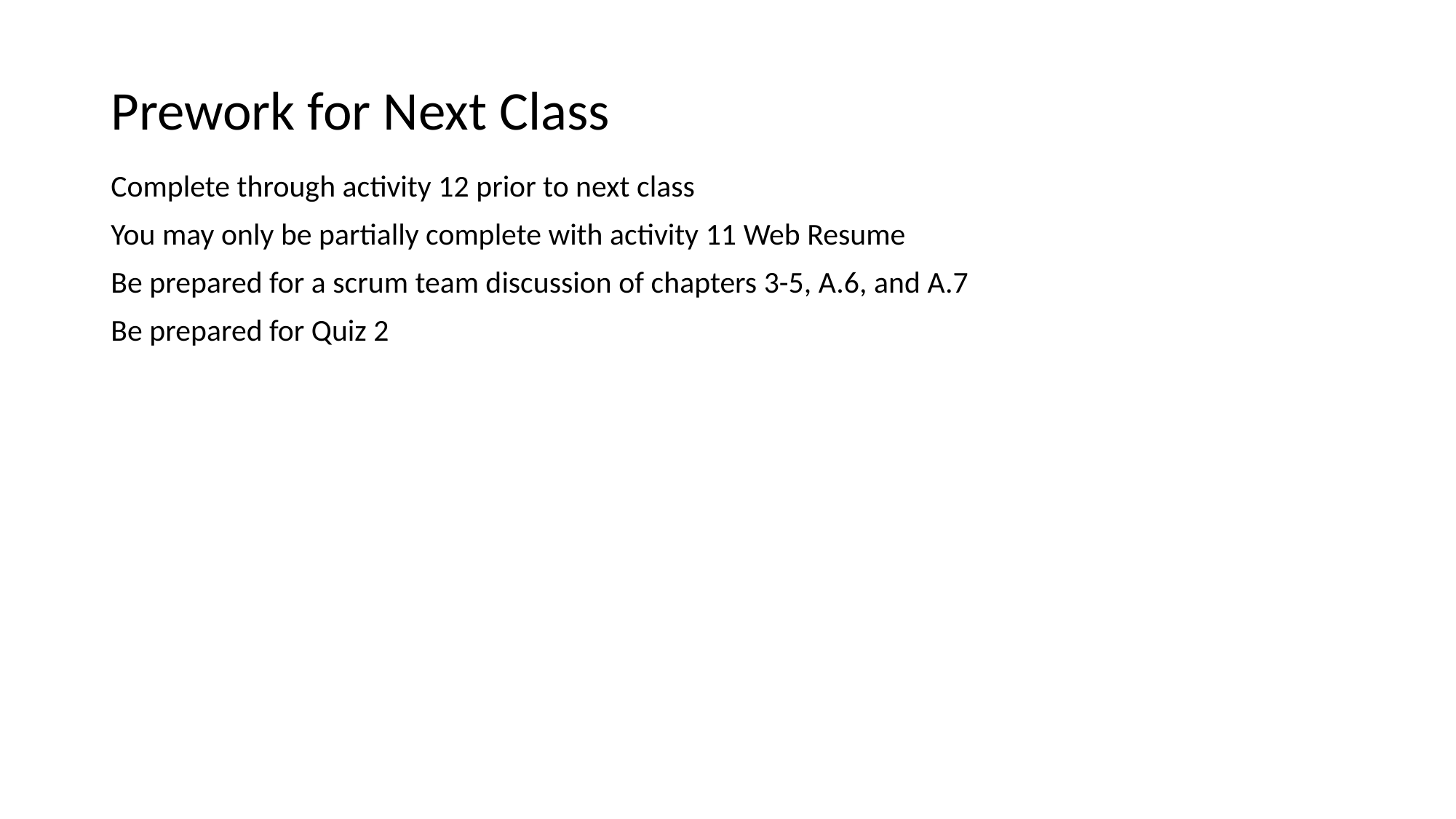

# Prework for Next Class
Complete through activity 12 prior to next class
You may only be partially complete with activity 11 Web Resume
Be prepared for a scrum team discussion of chapters 3-5, A.6, and A.7
Be prepared for Quiz 2